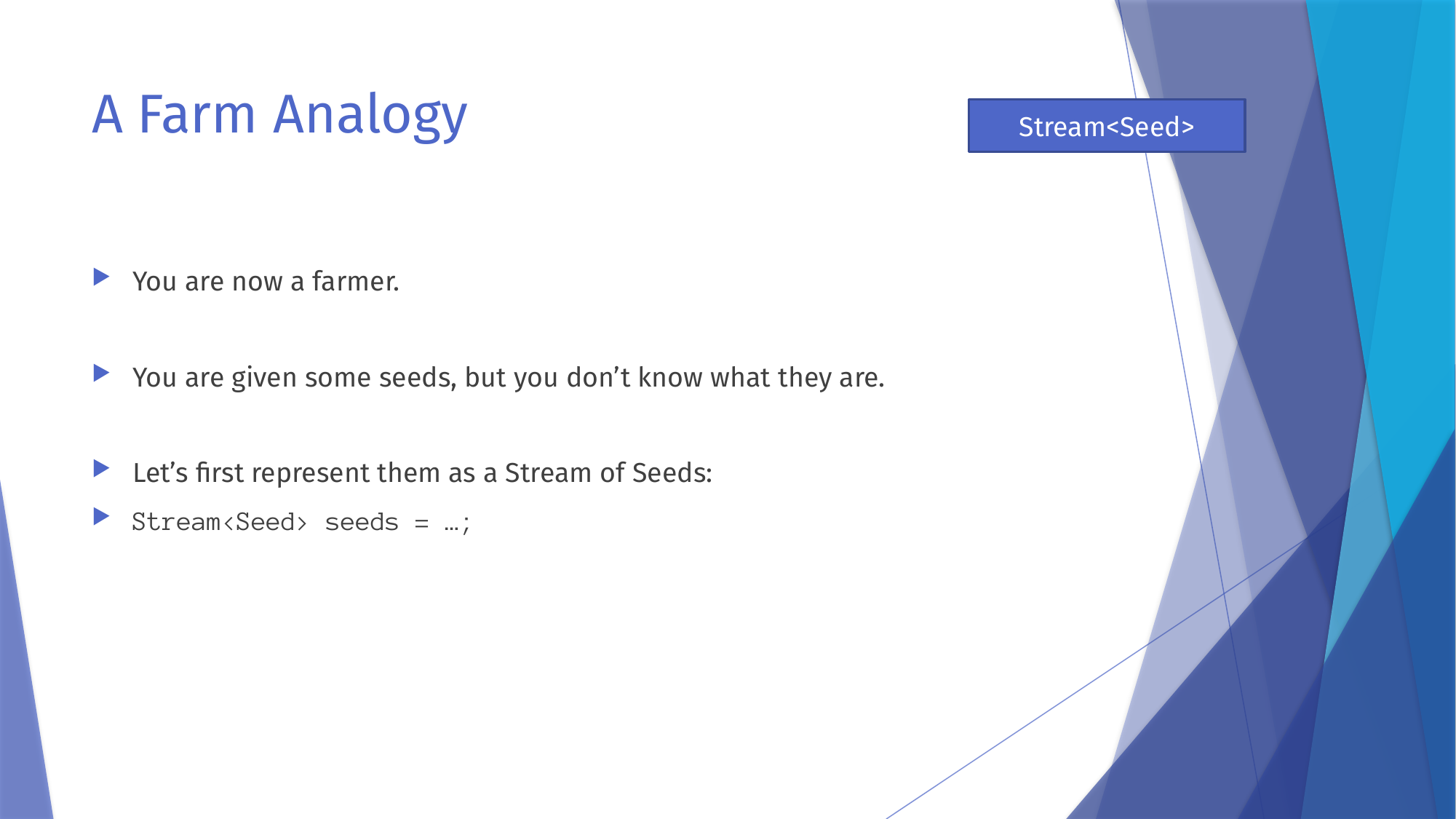

# A Farm Analogy
Stream<Seed>
You are now a farmer.

You are given some seeds, but you don’t know what they are.

Let’s first represent them as a Stream of Seeds:
Stream<Seed> seeds = …;